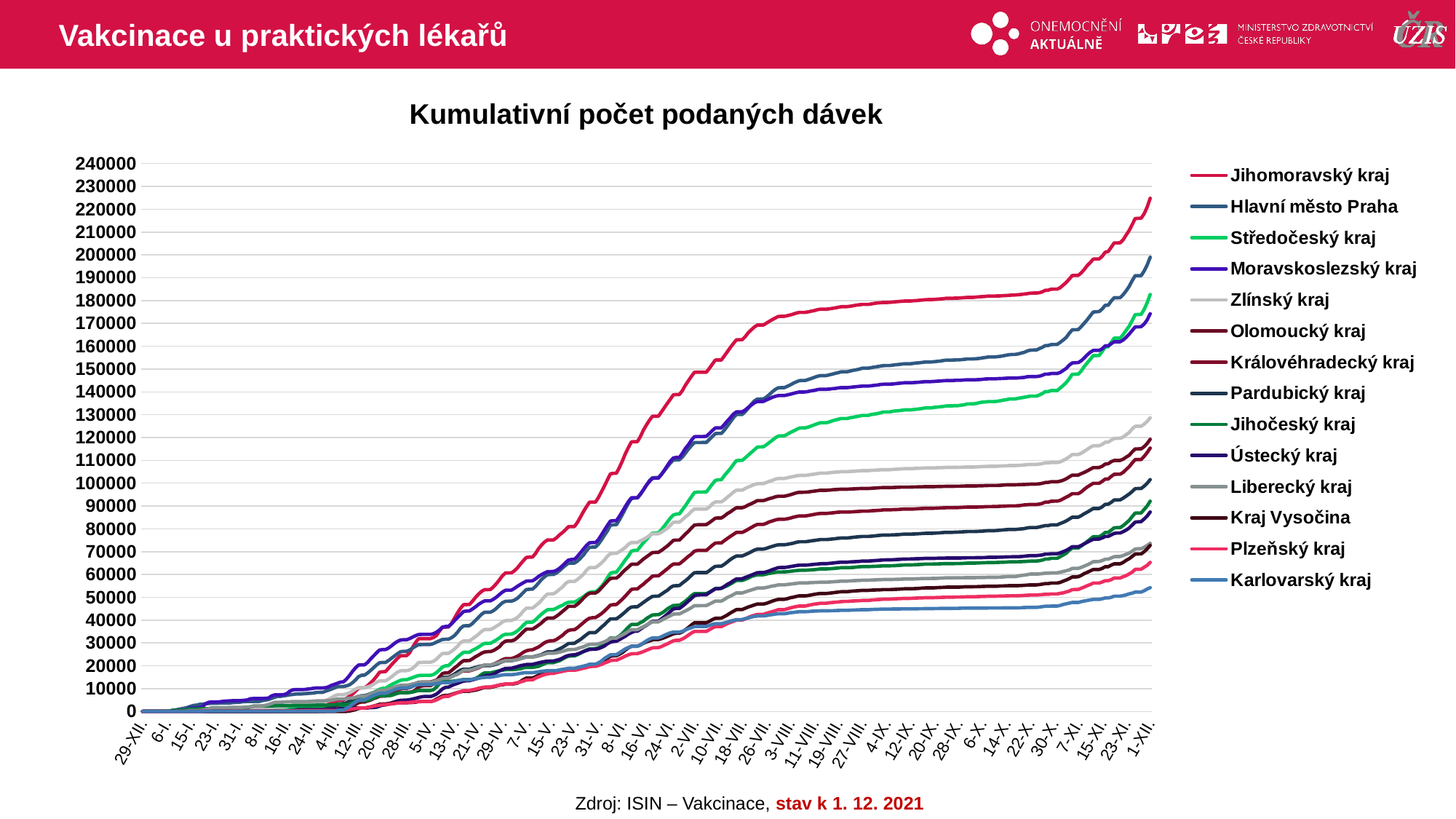

# Vakcinace u praktických lékařů

### Chart: Kumulativní počet podaných dávek

| Category | Jihomoravský kraj | Hlavní město Praha | Středočeský kraj | Moravskoslezský kraj | Zlínský kraj | Olomoucký kraj | Královéhradecký kraj | Pardubický kraj | Jihočeský kraj | Ústecký kraj | Liberecký kraj | Kraj Vysočina | Plzeňský kraj | Karlovarský kraj |
|---|---|---|---|---|---|---|---|---|---|---|---|---|---|---|
| 29-XII. | 0.0 | 1.0 | 2.0 | 0.0 | 0.0 | 1.0 | 0.0 | 0.0 | 0.0 | 1.0 | 0.0 | 0.0 | 0.0 | 0.0 |
| 30-XII. | 0.0 | 2.0 | 2.0 | 1.0 | 1.0 | 1.0 | 0.0 | 0.0 | 1.0 | 2.0 | 0.0 | 0.0 | 0.0 | 0.0 |
| 31-XII. | 1.0 | 3.0 | 2.0 | 1.0 | 1.0 | 1.0 | 0.0 | 0.0 | 1.0 | 2.0 | 0.0 | 0.0 | 0.0 | 0.0 |
| 1-I. | 1.0 | 3.0 | 2.0 | 1.0 | 1.0 | 1.0 | 1.0 | 1.0 | 1.0 | 2.0 | 0.0 | 0.0 | 1.0 | 0.0 |
| 2-I. | 1.0 | 3.0 | 2.0 | 1.0 | 1.0 | 1.0 | 1.0 | 1.0 | 2.0 | 2.0 | 0.0 | 0.0 | 1.0 | 0.0 |
| 3-I. | 1.0 | 4.0 | 2.0 | 1.0 | 1.0 | 1.0 | 1.0 | 1.0 | 3.0 | 2.0 | 0.0 | 0.0 | 1.0 | 0.0 |
| 4-I. | 3.0 | 6.0 | 2.0 | 1.0 | 2.0 | 1.0 | 1.0 | 1.0 | 3.0 | 2.0 | 1.0 | 0.0 | 1.0 | 1.0 |
| 5-I. | 3.0 | 8.0 | 2.0 | 2.0 | 2.0 | 1.0 | 1.0 | 1.0 | 3.0 | 2.0 | 1.0 | 0.0 | 1.0 | 1.0 |
| 6-I. | 3.0 | 42.0 | 2.0 | 2.0 | 2.0 | 1.0 | 1.0 | 1.0 | 3.0 | 3.0 | 1.0 | 0.0 | 1.0 | 1.0 |
| 7-I. | 3.0 | 133.0 | 3.0 | 2.0 | 2.0 | 2.0 | 2.0 | 1.0 | 166.0 | 3.0 | 1.0 | 0.0 | 1.0 | 1.0 |
| 8-I. | 4.0 | 512.0 | 140.0 | 2.0 | 2.0 | 2.0 | 2.0 | 1.0 | 506.0 | 3.0 | 1.0 | 1.0 | 1.0 | 3.0 |
| 9-I. | 6.0 | 649.0 | 176.0 | 2.0 | 2.0 | 2.0 | 4.0 | 1.0 | 506.0 | 3.0 | 1.0 | 1.0 | 1.0 | 3.0 |
| 11-I. | 34.0 | 944.0 | 176.0 | 2.0 | 45.0 | 2.0 | 4.0 | 1.0 | 506.0 | 4.0 | 1.0 | 1.0 | 1.0 | 3.0 |
| 12-I. | 145.0 | 1200.0 | 276.0 | 10.0 | 74.0 | 3.0 | 4.0 | 2.0 | 557.0 | 5.0 | 93.0 | 1.0 | 1.0 | 3.0 |
| 13-I. | 203.0 | 1447.0 | 369.0 | 286.0 | 133.0 | 3.0 | 5.0 | 2.0 | 558.0 | 6.0 | 131.0 | 2.0 | 1.0 | 3.0 |
| 14-I. | 236.0 | 1780.0 | 369.0 | 989.0 | 145.0 | 4.0 | 6.0 | 2.0 | 854.0 | 7.0 | 252.0 | 2.0 | 2.0 | 3.0 |
| 15-I. | 238.0 | 2226.0 | 369.0 | 1552.0 | 199.0 | 4.0 | 6.0 | 3.0 | 1118.0 | 8.0 | 446.0 | 2.0 | 2.0 | 3.0 |
| 16-I. | 238.0 | 2642.0 | 369.0 | 1571.0 | 199.0 | 4.0 | 6.0 | 3.0 | 1118.0 | 8.0 | 446.0 | 2.0 | 2.0 | 3.0 |
| 17-I. | 238.0 | 2757.0 | 370.0 | 1573.0 | 354.0 | 4.0 | 6.0 | 3.0 | 1118.0 | 8.0 | 446.0 | 2.0 | 2.0 | 3.0 |
| 18-I. | 277.0 | 3101.0 | 665.0 | 1734.0 | 366.0 | 4.0 | 6.0 | 3.0 | 1205.0 | 8.0 | 449.0 | 2.0 | 42.0 | 3.0 |
| 19-I. | 437.0 | 3214.0 | 666.0 | 2164.0 | 412.0 | 4.0 | 6.0 | 3.0 | 1206.0 | 14.0 | 583.0 | 2.0 | 78.0 | 4.0 |
| 20-I. | 689.0 | 3370.0 | 667.0 | 3386.0 | 434.0 | 4.0 | 6.0 | 3.0 | 1207.0 | 21.0 | 865.0 | 2.0 | 97.0 | 64.0 |
| 21-I. | 825.0 | 3472.0 | 715.0 | 4008.0 | 585.0 | 4.0 | 7.0 | 3.0 | 1207.0 | 33.0 | 1249.0 | 2.0 | 121.0 | 64.0 |
| 22-I. | 901.0 | 3560.0 | 716.0 | 4165.0 | 860.0 | 4.0 | 7.0 | 3.0 | 1238.0 | 39.0 | 1675.0 | 2.0 | 121.0 | 64.0 |
| 23-I. | 901.0 | 3603.0 | 716.0 | 4165.0 | 861.0 | 4.0 | 7.0 | 4.0 | 1238.0 | 39.0 | 1705.0 | 2.0 | 122.0 | 65.0 |
| 24-I. | 1025.0 | 3610.0 | 716.0 | 4167.0 | 861.0 | 4.0 | 7.0 | 4.0 | 1239.0 | 39.0 | 1705.0 | 2.0 | 122.0 | 65.0 |
| 25-I. | 1033.0 | 3647.0 | 716.0 | 4286.0 | 916.0 | 4.0 | 7.0 | 4.0 | 1241.0 | 39.0 | 1724.0 | 2.0 | 144.0 | 65.0 |
| 26-I. | 1035.0 | 3669.0 | 716.0 | 4451.0 | 975.0 | 4.0 | 8.0 | 4.0 | 1241.0 | 39.0 | 1725.0 | 2.0 | 175.0 | 65.0 |
| 27-I. | 1039.0 | 3681.0 | 716.0 | 4576.0 | 975.0 | 4.0 | 8.0 | 4.0 | 1300.0 | 40.0 | 1725.0 | 2.0 | 205.0 | 65.0 |
| 28-I. | 1043.0 | 3695.0 | 717.0 | 4628.0 | 975.0 | 4.0 | 8.0 | 4.0 | 1443.0 | 41.0 | 1737.0 | 2.0 | 205.0 | 65.0 |
| 29-I. | 1047.0 | 3865.0 | 866.0 | 4726.0 | 975.0 | 5.0 | 8.0 | 4.0 | 1594.0 | 41.0 | 1737.0 | 3.0 | 211.0 | 66.0 |
| 30-I. | 1049.0 | 3947.0 | 878.0 | 4726.0 | 975.0 | 5.0 | 8.0 | 4.0 | 1594.0 | 41.0 | 1737.0 | 3.0 | 211.0 | 66.0 |
| 31-I. | 1049.0 | 3949.0 | 878.0 | 4726.0 | 975.0 | 6.0 | 8.0 | 4.0 | 1594.0 | 41.0 | 1737.0 | 3.0 | 211.0 | 66.0 |
| 1-II. | 1078.0 | 4189.0 | 891.0 | 4791.0 | 1017.0 | 6.0 | 8.0 | 4.0 | 1594.0 | 41.0 | 1739.0 | 3.0 | 211.0 | 67.0 |
| 2-II. | 1187.0 | 4313.0 | 891.0 | 4903.0 | 1102.0 | 7.0 | 8.0 | 5.0 | 1594.0 | 43.0 | 1923.0 | 3.0 | 212.0 | 67.0 |
| 3-II. | 1242.0 | 4366.0 | 892.0 | 5076.0 | 1192.0 | 8.0 | 8.0 | 5.0 | 1710.0 | 45.0 | 1955.0 | 4.0 | 212.0 | 67.0 |
| 4-II. | 1276.0 | 4388.0 | 892.0 | 5611.0 | 1210.0 | 8.0 | 8.0 | 38.0 | 2058.0 | 46.0 | 2016.0 | 4.0 | 214.0 | 67.0 |
| 5-II. | 1277.0 | 4406.0 | 894.0 | 5650.0 | 1310.0 | 8.0 | 24.0 | 50.0 | 2360.0 | 50.0 | 2376.0 | 4.0 | 215.0 | 67.0 |
| 6-II. | 1278.0 | 4408.0 | 894.0 | 5650.0 | 1310.0 | 8.0 | 24.0 | 50.0 | 2361.0 | 50.0 | 2376.0 | 5.0 | 215.0 | 67.0 |
| 7-II. | 1278.0 | 4408.0 | 894.0 | 5650.0 | 1475.0 | 8.0 | 24.0 | 51.0 | 2361.0 | 50.0 | 2376.0 | 5.0 | 215.0 | 67.0 |
| 8-II. | 1319.0 | 4756.0 | 1165.0 | 5695.0 | 1493.0 | 9.0 | 47.0 | 63.0 | 2368.0 | 51.0 | 2470.0 | 5.0 | 217.0 | 67.0 |
| 9-II. | 1435.0 | 4976.0 | 1245.0 | 5759.0 | 1523.0 | 9.0 | 113.0 | 96.0 | 2368.0 | 51.0 | 2710.0 | 6.0 | 217.0 | 68.0 |
| 10-II. | 1629.0 | 5231.0 | 1248.0 | 5876.0 | 1617.0 | 9.0 | 113.0 | 108.0 | 2368.0 | 51.0 | 3038.0 | 6.0 | 217.0 | 71.0 |
| 11-II. | 1767.0 | 5714.0 | 1302.0 | 6807.0 | 1762.0 | 10.0 | 114.0 | 172.0 | 2368.0 | 51.0 | 3504.0 | 7.0 | 217.0 | 71.0 |
| 12-II. | 1863.0 | 6187.0 | 1330.0 | 7249.0 | 1898.0 | 10.0 | 114.0 | 230.0 | 2518.0 | 51.0 | 4010.0 | 7.0 | 218.0 | 73.0 |
| 13-II. | 1864.0 | 6597.0 | 1331.0 | 7249.0 | 1898.0 | 10.0 | 114.0 | 242.0 | 2518.0 | 51.0 | 4041.0 | 7.0 | 219.0 | 74.0 |
| 14-II. | 1864.0 | 6618.0 | 1331.0 | 7252.0 | 1899.0 | 11.0 | 114.0 | 242.0 | 2518.0 | 51.0 | 4041.0 | 7.0 | 219.0 | 74.0 |
| 15-II. | 1897.0 | 6848.0 | 1332.0 | 7377.0 | 1950.0 | 11.0 | 134.0 | 293.0 | 2522.0 | 82.0 | 4089.0 | 7.0 | 260.0 | 74.0 |
| 16-II. | 1972.0 | 7034.0 | 1353.0 | 7687.0 | 2145.0 | 11.0 | 134.0 | 294.0 | 2553.0 | 187.0 | 4223.0 | 7.0 | 297.0 | 74.0 |
| 17-II. | 2007.0 | 7304.0 | 1353.0 | 8789.0 | 2480.0 | 13.0 | 134.0 | 433.0 | 2554.0 | 206.0 | 4269.0 | 7.0 | 315.0 | 74.0 |
| 18-II. | 2127.0 | 7423.0 | 1385.0 | 9445.0 | 2842.0 | 13.0 | 134.0 | 513.0 | 2615.0 | 233.0 | 4305.0 | 7.0 | 335.0 | 74.0 |
| 19-II. | 2136.0 | 7626.0 | 1446.0 | 9568.0 | 3191.0 | 13.0 | 198.0 | 729.0 | 2646.0 | 241.0 | 4316.0 | 7.0 | 342.0 | 74.0 |
| 20-II. | 2136.0 | 7679.0 | 1448.0 | 9569.0 | 3214.0 | 13.0 | 198.0 | 893.0 | 2646.0 | 241.0 | 4316.0 | 7.0 | 343.0 | 74.0 |
| 21-II. | 2137.0 | 7683.0 | 1448.0 | 9569.0 | 3214.0 | 14.0 | 226.0 | 894.0 | 2646.0 | 241.0 | 4316.0 | 7.0 | 343.0 | 74.0 |
| 22-II. | 2276.0 | 7783.0 | 1456.0 | 9609.0 | 3324.0 | 14.0 | 267.0 | 961.0 | 2651.0 | 241.0 | 4324.0 | 7.0 | 368.0 | 74.0 |
| 23-II. | 2278.0 | 7893.0 | 1461.0 | 9810.0 | 3521.0 | 15.0 | 323.0 | 961.0 | 2651.0 | 434.0 | 4367.0 | 7.0 | 399.0 | 74.0 |
| 24-II. | 2279.0 | 7970.0 | 1462.0 | 9951.0 | 3618.0 | 15.0 | 402.0 | 961.0 | 2651.0 | 475.0 | 4401.0 | 7.0 | 429.0 | 74.0 |
| 25-II. | 2325.0 | 8066.0 | 1539.0 | 10153.0 | 3874.0 | 15.0 | 585.0 | 961.0 | 2762.0 | 561.0 | 4543.0 | 7.0 | 430.0 | 74.0 |
| 26-II. | 2476.0 | 8332.0 | 1543.0 | 10303.0 | 4280.0 | 16.0 | 692.0 | 962.0 | 2773.0 | 569.0 | 4617.0 | 8.0 | 436.0 | 74.0 |
| 27-II. | 2476.0 | 8349.0 | 1545.0 | 10308.0 | 4283.0 | 51.0 | 849.0 | 962.0 | 2779.0 | 599.0 | 4617.0 | 8.0 | 437.0 | 74.0 |
| 28-II. | 2488.0 | 8362.0 | 1547.0 | 10308.0 | 4306.0 | 51.0 | 851.0 | 962.0 | 2800.0 | 599.0 | 4618.0 | 9.0 | 437.0 | 75.0 |
| 1-III. | 2803.0 | 8853.0 | 1682.0 | 10411.0 | 4779.0 | 131.0 | 1105.0 | 996.0 | 2801.0 | 630.0 | 4670.0 | 9.0 | 439.0 | 77.0 |
| 2-III. | 3110.0 | 9300.0 | 1838.0 | 10789.0 | 5311.0 | 261.0 | 1450.0 | 1200.0 | 2812.0 | 664.0 | 4769.0 | 9.0 | 439.0 | 77.0 |
| 3-III. | 3654.0 | 9795.0 | 2120.0 | 11463.0 | 6044.0 | 495.0 | 1969.0 | 1809.0 | 2869.0 | 790.0 | 4884.0 | 11.0 | 439.0 | 79.0 |
| 4-III. | 4329.0 | 10353.0 | 2271.0 | 11886.0 | 6826.0 | 730.0 | 2428.0 | 2702.0 | 2977.0 | 1017.0 | 5149.0 | 12.0 | 442.0 | 130.0 |
| 5-III. | 4967.0 | 10856.0 | 2388.0 | 12358.0 | 7290.0 | 913.0 | 2806.0 | 3397.0 | 3044.0 | 1088.0 | 5466.0 | 13.0 | 453.0 | 439.0 |
| 6-III. | 4995.0 | 10923.0 | 2389.0 | 12858.0 | 7337.0 | 959.0 | 3008.0 | 3400.0 | 3045.0 | 1319.0 | 5467.0 | 13.0 | 512.0 | 555.0 |
| 7-III. | 5031.0 | 10946.0 | 2403.0 | 12979.0 | 7348.0 | 960.0 | 3042.0 | 3423.0 | 3046.0 | 1319.0 | 5467.0 | 13.0 | 559.0 | 652.0 |
| 8-III. | 5769.0 | 11215.0 | 2488.0 | 14200.0 | 7731.0 | 1158.0 | 3248.0 | 3803.0 | 3048.0 | 1331.0 | 5636.0 | 34.0 | 680.0 | 1307.0 |
| 9-III. | 6685.0 | 11676.0 | 2686.0 | 15767.0 | 8196.0 | 1491.0 | 3713.0 | 4468.0 | 3325.0 | 1474.0 | 5812.0 | 202.0 | 920.0 | 2168.0 |
| 10-III. | 7663.0 | 12610.0 | 3520.0 | 17572.0 | 8915.0 | 2237.0 | 4140.0 | 5196.0 | 3873.0 | 1476.0 | 5910.0 | 478.0 | 1074.0 | 3196.0 |
| 11-III. | 8817.0 | 13798.0 | 4695.0 | 19093.0 | 9795.0 | 3054.0 | 4549.0 | 5909.0 | 4459.0 | 1521.0 | 6197.0 | 832.0 | 1289.0 | 4069.0 |
| 12-III. | 10220.0 | 15234.0 | 6018.0 | 20334.0 | 10393.0 | 3822.0 | 4903.0 | 6623.0 | 4778.0 | 1522.0 | 6649.0 | 1298.0 | 1500.0 | 4976.0 |
| 13-III. | 10332.0 | 15841.0 | 6427.0 | 20416.0 | 10438.0 | 4132.0 | 4988.0 | 6890.0 | 4778.0 | 1523.0 | 6662.0 | 1505.0 | 1505.0 | 5016.0 |
| 14-III. | 10383.0 | 15896.0 | 6588.0 | 20421.0 | 10442.0 | 4135.0 | 5024.0 | 6897.0 | 4780.0 | 1525.0 | 6663.0 | 1506.0 | 1505.0 | 5116.0 |
| 15-III. | 11265.0 | 16828.0 | 7198.0 | 21447.0 | 10726.0 | 4576.0 | 5370.0 | 7339.0 | 4810.0 | 1528.0 | 7135.0 | 1720.0 | 1697.0 | 5741.0 |
| 16-III. | 12457.0 | 17916.0 | 7747.0 | 22927.0 | 11141.0 | 4953.0 | 5814.0 | 7763.0 | 5220.0 | 1692.0 | 7669.0 | 1944.0 | 2000.0 | 6450.0 |
| 17-III. | 13752.0 | 19115.0 | 8287.0 | 24284.0 | 11879.0 | 5601.0 | 6320.0 | 8109.0 | 5852.0 | 1716.0 | 8047.0 | 2341.0 | 2327.0 | 7041.0 |
| 18-III. | 15363.0 | 20332.0 | 8977.0 | 25668.0 | 12813.0 | 6097.0 | 6752.0 | 8652.0 | 6564.0 | 1879.0 | 8614.0 | 2717.0 | 2569.0 | 7513.0 |
| 19-III. | 17169.0 | 21341.0 | 9713.0 | 26921.0 | 13365.0 | 6637.0 | 7238.0 | 8965.0 | 6855.0 | 2300.0 | 9282.0 | 3149.0 | 2726.0 | 7911.0 |
| 20-III. | 17413.0 | 21467.0 | 10131.0 | 27096.0 | 13409.0 | 6723.0 | 7478.0 | 9061.0 | 6871.0 | 2799.0 | 9294.0 | 3244.0 | 2992.0 | 7950.0 |
| 21-III. | 17469.0 | 21478.0 | 10131.0 | 27100.0 | 13420.0 | 6747.0 | 7539.0 | 9111.0 | 6871.0 | 2869.0 | 9297.0 | 3294.0 | 2993.0 | 7965.0 |
| 22-III. | 18913.0 | 22302.0 | 10969.0 | 27758.0 | 14191.0 | 7159.0 | 7954.0 | 9419.0 | 6901.0 | 3234.0 | 9744.0 | 3495.0 | 3121.0 | 8453.0 |
| 23-III. | 20476.0 | 23327.0 | 11785.0 | 28724.0 | 15151.0 | 7499.0 | 8447.0 | 9876.0 | 7027.0 | 3810.0 | 10232.0 | 3584.0 | 3310.0 | 8924.0 |
| 24-III. | 21879.0 | 24338.0 | 12404.0 | 29811.0 | 16233.0 | 7812.0 | 8972.0 | 10405.0 | 7497.0 | 4196.0 | 10658.0 | 3701.0 | 3461.0 | 9532.0 |
| 25-III. | 23266.0 | 25288.0 | 13013.0 | 30690.0 | 17247.0 | 8008.0 | 9480.0 | 10903.0 | 7996.0 | 4608.0 | 11084.0 | 3809.0 | 3666.0 | 9925.0 |
| 26-III. | 24398.0 | 26167.0 | 13625.0 | 31279.0 | 17820.0 | 8214.0 | 9873.0 | 11195.0 | 8223.0 | 4870.0 | 11465.0 | 3822.0 | 3782.0 | 10276.0 |
| 27-III. | 24438.0 | 26313.0 | 13900.0 | 31406.0 | 17876.0 | 8292.0 | 10045.0 | 11212.0 | 8227.0 | 4926.0 | 11488.0 | 3834.0 | 3847.0 | 10289.0 |
| 28-III. | 24438.0 | 26329.0 | 13903.0 | 31406.0 | 17877.0 | 8346.0 | 10050.0 | 11213.0 | 8228.0 | 4953.0 | 11489.0 | 3834.0 | 3872.0 | 10289.0 |
| 29-III. | 25646.0 | 26856.0 | 14319.0 | 31877.0 | 18172.0 | 8400.0 | 10422.0 | 11471.0 | 8284.0 | 5150.0 | 11692.0 | 3880.0 | 3957.0 | 10549.0 |
| 30-III. | 27997.0 | 27755.0 | 14829.0 | 32541.0 | 18858.0 | 8614.0 | 11082.0 | 11960.0 | 8512.0 | 5436.0 | 11917.0 | 3939.0 | 4073.0 | 11015.0 |
| 31-III. | 30168.0 | 28541.0 | 15279.0 | 33191.0 | 20012.0 | 9351.0 | 11945.0 | 12218.0 | 8847.0 | 5752.0 | 12229.0 | 4061.0 | 4231.0 | 11417.0 |
| 1-IV. | 31811.0 | 29253.0 | 15716.0 | 33672.0 | 21422.0 | 10650.0 | 12671.0 | 12735.0 | 9193.0 | 6101.0 | 12628.0 | 4314.0 | 4341.0 | 11773.0 |
| 2-IV. | 31900.0 | 29296.0 | 15813.0 | 33755.0 | 21483.0 | 11138.0 | 12833.0 | 12738.0 | 9195.0 | 6403.0 | 12717.0 | 4334.0 | 4394.0 | 11773.0 |
| 3-IV. | 31904.0 | 29310.0 | 15819.0 | 33758.0 | 21546.0 | 11294.0 | 12834.0 | 12753.0 | 9195.0 | 6544.0 | 12742.0 | 4338.0 | 4394.0 | 11777.0 |
| 4-IV. | 31907.0 | 29324.0 | 15820.0 | 33761.0 | 21547.0 | 11296.0 | 12835.0 | 12753.0 | 9196.0 | 6544.0 | 12742.0 | 4339.0 | 4396.0 | 11777.0 |
| 5-IV. | 31909.0 | 29344.0 | 15827.0 | 33762.0 | 21550.0 | 11298.0 | 12894.0 | 12753.0 | 9196.0 | 6544.0 | 12742.0 | 4348.0 | 4398.0 | 11778.0 |
| 6-IV. | 32405.0 | 29748.0 | 16160.0 | 34053.0 | 21994.0 | 12081.0 | 13293.0 | 13087.0 | 9537.0 | 6968.0 | 13067.0 | 4648.0 | 4619.0 | 11919.0 |
| 7-IV. | 33263.0 | 30376.0 | 17048.0 | 34708.0 | 22910.0 | 13556.0 | 13736.0 | 13299.0 | 10696.0 | 7601.0 | 13442.0 | 5427.0 | 5049.0 | 12179.0 |
| 8-IV. | 35249.0 | 30981.0 | 18172.0 | 35702.0 | 24237.0 | 15158.0 | 14217.0 | 13989.0 | 12175.0 | 8672.0 | 13866.0 | 6087.0 | 5720.0 | 12371.0 |
| 9-IV. | 36866.0 | 31541.0 | 19484.0 | 36958.0 | 25377.0 | 16620.0 | 14762.0 | 14854.0 | 13103.0 | 9866.0 | 14387.0 | 6821.0 | 6353.0 | 12606.0 |
| 10-IV. | 36923.0 | 31621.0 | 19996.0 | 37212.0 | 25442.0 | 16912.0 | 14989.0 | 14930.0 | 13116.0 | 10566.0 | 14510.0 | 7022.0 | 6600.0 | 12606.0 |
| 11-IV. | 37020.0 | 31638.0 | 20092.0 | 37252.0 | 25454.0 | 16932.0 | 14989.0 | 14932.0 | 13119.0 | 10677.0 | 14510.0 | 7062.0 | 6647.0 | 12608.0 |
| 12-IV. | 38583.0 | 32277.0 | 21333.0 | 38329.0 | 26301.0 | 17903.0 | 15478.0 | 15639.0 | 13215.0 | 11317.0 | 15141.0 | 7485.0 | 7257.0 | 12860.0 |
| 13-IV. | 40819.0 | 33224.0 | 22483.0 | 39755.0 | 27342.0 | 19043.0 | 16099.0 | 16341.0 | 13315.0 | 11868.0 | 15775.0 | 7888.0 | 7707.0 | 13136.0 |
| 14-IV. | 43128.0 | 34650.0 | 23774.0 | 41108.0 | 28514.0 | 20072.0 | 16624.0 | 17273.0 | 13534.0 | 12309.0 | 16245.0 | 8301.0 | 8238.0 | 13442.0 |
| 15-IV. | 45157.0 | 36418.0 | 24880.0 | 42375.0 | 30089.0 | 21266.0 | 17256.0 | 18066.0 | 13757.0 | 12834.0 | 17080.0 | 8599.0 | 8684.0 | 13722.0 |
| 16-IV. | 46773.0 | 37481.0 | 25882.0 | 43768.0 | 30886.0 | 22238.0 | 17767.0 | 18518.0 | 13976.0 | 13309.0 | 17974.0 | 8857.0 | 9087.0 | 13865.0 |
| 17-IV. | 46826.0 | 37556.0 | 25915.0 | 43970.0 | 30898.0 | 22265.0 | 17796.0 | 18541.0 | 13990.0 | 13441.0 | 18047.0 | 8858.0 | 9110.0 | 13875.0 |
| 18-IV. | 46842.0 | 37583.0 | 25916.0 | 44018.0 | 30913.0 | 22295.0 | 17797.0 | 18541.0 | 13994.0 | 13474.0 | 18049.0 | 8859.0 | 9129.0 | 13875.0 |
| 19-IV. | 48293.0 | 38519.0 | 26763.0 | 44891.0 | 31815.0 | 23035.0 | 18169.0 | 18865.0 | 14067.0 | 13844.0 | 18316.0 | 9145.0 | 9488.0 | 14081.0 |
| 20-IV. | 49930.0 | 39911.0 | 27429.0 | 45801.0 | 32776.0 | 23954.0 | 18641.0 | 19292.0 | 14438.0 | 14176.0 | 18840.0 | 9357.0 | 9758.0 | 14320.0 |
| 21-IV. | 51379.0 | 41175.0 | 28180.0 | 46874.0 | 33813.0 | 24661.0 | 19101.0 | 19666.0 | 15099.0 | 14584.0 | 19323.0 | 9686.0 | 10138.0 | 14539.0 |
| 22-IV. | 52559.0 | 42546.0 | 29076.0 | 47733.0 | 35031.0 | 25491.0 | 19720.0 | 19971.0 | 16192.0 | 15093.0 | 19843.0 | 10101.0 | 10429.0 | 14748.0 |
| 23-IV. | 53333.0 | 43438.0 | 29795.0 | 48413.0 | 35867.0 | 26035.0 | 20232.0 | 20102.0 | 16876.0 | 15532.0 | 20361.0 | 10518.0 | 10647.0 | 14930.0 |
| 24-IV. | 53365.0 | 43459.0 | 29842.0 | 48455.0 | 35867.0 | 26196.0 | 20255.0 | 20106.0 | 16881.0 | 15793.0 | 20361.0 | 10557.0 | 10718.0 | 14977.0 |
| 25-IV. | 53423.0 | 43473.0 | 29858.0 | 48467.0 | 35868.0 | 26214.0 | 20257.0 | 20109.0 | 16883.0 | 15845.0 | 20361.0 | 10557.0 | 10740.0 | 14991.0 |
| 26-IV. | 54595.0 | 44161.0 | 30576.0 | 49162.0 | 36549.0 | 26679.0 | 20714.0 | 20357.0 | 17218.0 | 16316.0 | 20695.0 | 10813.0 | 11014.0 | 15200.0 |
| 27-IV. | 56038.0 | 45180.0 | 31339.0 | 50101.0 | 37379.0 | 27461.0 | 21314.0 | 20748.0 | 17529.0 | 17056.0 | 21083.0 | 11151.0 | 11269.0 | 15459.0 |
| 28-IV. | 57670.0 | 46446.0 | 32221.0 | 51203.0 | 38158.0 | 28338.0 | 21904.0 | 21269.0 | 17825.0 | 17743.0 | 21534.0 | 11506.0 | 11603.0 | 15721.0 |
| 29-IV. | 59434.0 | 47613.0 | 33293.0 | 52311.0 | 39210.0 | 29874.0 | 22673.0 | 21834.0 | 18094.0 | 18368.0 | 21946.0 | 11712.0 | 11857.0 | 15994.0 |
| 30-IV. | 60660.0 | 48263.0 | 33788.0 | 53083.0 | 39781.0 | 30800.0 | 23136.0 | 22220.0 | 18276.0 | 18836.0 | 22285.0 | 11954.0 | 12013.0 | 16110.0 |
| 1-V. | 60695.0 | 48292.0 | 33856.0 | 53128.0 | 39870.0 | 30935.0 | 23142.0 | 22226.0 | 18307.0 | 18877.0 | 22288.0 | 11956.0 | 12037.0 | 16110.0 |
| 2-V. | 60698.0 | 48306.0 | 33888.0 | 53139.0 | 39872.0 | 30938.0 | 23145.0 | 22227.0 | 18308.0 | 18917.0 | 22300.0 | 11972.0 | 12056.0 | 16111.0 |
| 3-V. | 61626.0 | 48781.0 | 34428.0 | 53915.0 | 40365.0 | 31347.0 | 23598.0 | 22500.0 | 18392.0 | 19261.0 | 22490.0 | 12141.0 | 12295.0 | 16241.0 |
| 4-V. | 62915.0 | 49598.0 | 35290.0 | 54828.0 | 41200.0 | 32355.0 | 24228.0 | 22791.0 | 18515.0 | 19641.0 | 22726.0 | 12429.0 | 12601.0 | 16447.0 |
| 5-V. | 64551.0 | 50803.0 | 36428.0 | 55651.0 | 42394.0 | 33649.0 | 25024.0 | 23149.0 | 18695.0 | 20077.0 | 23032.0 | 13102.0 | 12912.0 | 16701.0 |
| 6-V. | 66099.0 | 52171.0 | 37867.0 | 56401.0 | 44081.0 | 34971.0 | 25966.0 | 23669.0 | 19127.0 | 20316.0 | 23456.0 | 13987.0 | 13321.0 | 16919.0 |
| 7-V. | 67489.0 | 53414.0 | 38997.0 | 57112.0 | 45242.0 | 36065.0 | 26588.0 | 23883.0 | 19298.0 | 20563.0 | 23809.0 | 14629.0 | 13797.0 | 16990.0 |
| 8-V. | 67588.0 | 53526.0 | 39077.0 | 57185.0 | 45245.0 | 36066.0 | 26897.0 | 23922.0 | 19304.0 | 20575.0 | 23834.0 | 14637.0 | 13848.0 | 16991.0 |
| 9-V. | 67617.0 | 53560.0 | 39093.0 | 57200.0 | 45246.0 | 36066.0 | 27016.0 | 23931.0 | 19307.0 | 20613.0 | 23835.0 | 14684.0 | 13849.0 | 16991.0 |
| 10-V. | 69126.0 | 54714.0 | 40103.0 | 58041.0 | 46252.0 | 36838.0 | 27610.0 | 24152.0 | 19519.0 | 20946.0 | 24045.0 | 15191.0 | 14540.0 | 17128.0 |
| 11-V. | 71250.0 | 56202.0 | 41416.0 | 59100.0 | 47323.0 | 37784.0 | 28209.0 | 24506.0 | 19748.0 | 21282.0 | 24324.0 | 15901.0 | 15136.0 | 17377.0 |
| 12-V. | 72820.0 | 57767.0 | 42580.0 | 59937.0 | 48670.0 | 38736.0 | 29103.0 | 24874.0 | 20321.0 | 21599.0 | 24683.0 | 16334.0 | 15676.0 | 17557.0 |
| 13-V. | 74159.0 | 58951.0 | 43632.0 | 60614.0 | 50235.0 | 40015.0 | 30110.0 | 25547.0 | 20915.0 | 21860.0 | 25079.0 | 16678.0 | 16132.0 | 17738.0 |
| 14-V. | 75122.0 | 59890.0 | 44559.0 | 61227.0 | 51432.0 | 40889.0 | 30694.0 | 26067.0 | 21352.0 | 22031.0 | 25498.0 | 16937.0 | 16465.0 | 17836.0 |
| 15-V. | 75124.0 | 59978.0 | 44643.0 | 61266.0 | 51484.0 | 40911.0 | 30937.0 | 26120.0 | 21354.0 | 22087.0 | 25499.0 | 16940.0 | 16661.0 | 17837.0 |
| 16-V. | 75125.0 | 59994.0 | 44656.0 | 61309.0 | 51508.0 | 40923.0 | 30993.0 | 26123.0 | 21355.0 | 22088.0 | 25499.0 | 16940.0 | 16690.0 | 17837.0 |
| 17-V. | 76035.0 | 60624.0 | 45239.0 | 61818.0 | 52347.0 | 41683.0 | 31506.0 | 26708.0 | 21826.0 | 22427.0 | 25679.0 | 17165.0 | 17016.0 | 17913.0 |
| 18-V. | 77315.0 | 61662.0 | 45957.0 | 62677.0 | 53481.0 | 42684.0 | 32422.0 | 27371.0 | 22200.0 | 22780.0 | 25994.0 | 17475.0 | 17290.0 | 18191.0 |
| 19-V. | 78341.0 | 62857.0 | 46507.0 | 63820.0 | 54464.0 | 43784.0 | 33327.0 | 28072.0 | 22941.0 | 23370.0 | 26311.0 | 17698.0 | 17589.0 | 18440.0 |
| 20-V. | 79576.0 | 64000.0 | 47302.0 | 65131.0 | 56036.0 | 44887.0 | 34566.0 | 28897.0 | 23652.0 | 24099.0 | 26713.0 | 17957.0 | 17860.0 | 18651.0 |
| 21-V. | 80935.0 | 64943.0 | 47818.0 | 66303.0 | 56893.0 | 46042.0 | 35466.0 | 29759.0 | 24220.0 | 24525.0 | 27107.0 | 18143.0 | 18065.0 | 18876.0 |
| 22-V. | 80981.0 | 64966.0 | 47903.0 | 66583.0 | 56957.0 | 46054.0 | 35762.0 | 29797.0 | 24289.0 | 24754.0 | 27144.0 | 18157.0 | 18069.0 | 18876.0 |
| 23-V. | 80983.0 | 64995.0 | 47910.0 | 66629.0 | 56957.0 | 46057.0 | 35801.0 | 29854.0 | 24295.0 | 24815.0 | 27144.0 | 18157.0 | 18085.0 | 18876.0 |
| 24-V. | 82821.0 | 65827.0 | 48549.0 | 67906.0 | 57775.0 | 46943.0 | 36667.0 | 30717.0 | 24872.0 | 25175.0 | 27506.0 | 18344.0 | 18316.0 | 19225.0 |
| 25-V. | 85136.0 | 67119.0 | 49440.0 | 69499.0 | 58891.0 | 48175.0 | 37801.0 | 31535.0 | 25508.0 | 25701.0 | 27946.0 | 18799.0 | 18600.0 | 19549.0 |
| 26-V. | 87513.0 | 68486.0 | 50223.0 | 71101.0 | 60076.0 | 49568.0 | 38902.0 | 32548.0 | 26275.0 | 26224.0 | 28328.0 | 19306.0 | 18948.0 | 19852.0 |
| 27-V. | 89645.0 | 70314.0 | 51330.0 | 72696.0 | 61825.0 | 50891.0 | 40025.0 | 33595.0 | 26906.0 | 26675.0 | 28916.0 | 19911.0 | 19207.0 | 20175.0 |
| 28-V. | 91653.0 | 71887.0 | 52120.0 | 73888.0 | 63013.0 | 51741.0 | 40825.0 | 34540.0 | 27414.0 | 27148.0 | 29374.0 | 20526.0 | 19591.0 | 20665.0 |
| 29-V. | 91667.0 | 71979.0 | 52373.0 | 73976.0 | 63016.0 | 51843.0 | 41075.0 | 34552.0 | 27467.0 | 27238.0 | 29409.0 | 20623.0 | 19737.0 | 20695.0 |
| 30-V. | 91674.0 | 71992.0 | 52374.0 | 73988.0 | 63040.0 | 51847.0 | 41137.0 | 34554.0 | 27504.0 | 27249.0 | 29410.0 | 20649.0 | 19786.0 | 20695.0 |
| 31-V. | 93686.0 | 73284.0 | 53361.0 | 75258.0 | 63881.0 | 52675.0 | 41920.0 | 35666.0 | 27905.0 | 27515.0 | 29649.0 | 20957.0 | 20144.0 | 21289.0 |
| 1-VI. | 96193.0 | 75099.0 | 54690.0 | 77309.0 | 65052.0 | 54108.0 | 42832.0 | 36895.0 | 28682.0 | 28032.0 | 30054.0 | 21725.0 | 20614.0 | 22082.0 |
| 2-VI. | 98736.0 | 77171.0 | 56422.0 | 79449.0 | 66326.0 | 55564.0 | 43971.0 | 38014.0 | 29896.0 | 28656.0 | 30509.0 | 22626.0 | 21175.0 | 23189.0 |
| 3-VI. | 101472.0 | 79096.0 | 58596.0 | 81519.0 | 68003.0 | 56989.0 | 45283.0 | 39364.0 | 31080.0 | 29681.0 | 31094.0 | 23328.0 | 21663.0 | 24033.0 |
| 4-VI. | 104094.0 | 81619.0 | 60535.0 | 83407.0 | 69153.0 | 58257.0 | 46561.0 | 40552.0 | 32216.0 | 30362.0 | 32070.0 | 24185.0 | 22272.0 | 24830.0 |
| 5-VI. | 104316.0 | 81763.0 | 60949.0 | 83549.0 | 69237.0 | 58408.0 | 46788.0 | 40559.0 | 32224.0 | 30643.0 | 32117.0 | 24350.0 | 22428.0 | 24871.0 |
| 6-VI. | 104345.0 | 81787.0 | 61026.0 | 83550.0 | 69243.0 | 58409.0 | 46846.0 | 40595.0 | 32236.0 | 30779.0 | 32122.0 | 24436.0 | 22438.0 | 24879.0 |
| 7-VI. | 106868.0 | 83910.0 | 62708.0 | 85478.0 | 69994.0 | 59414.0 | 47997.0 | 41483.0 | 33085.0 | 31466.0 | 32847.0 | 25043.0 | 22977.0 | 25706.0 |
| 8-VI. | 109782.0 | 86289.0 | 64569.0 | 87610.0 | 70927.0 | 60900.0 | 49186.0 | 42539.0 | 34143.0 | 32254.0 | 33505.0 | 25826.0 | 23594.0 | 26593.0 |
| 9-VI. | 112932.0 | 88822.0 | 66421.0 | 89794.0 | 71829.0 | 62116.0 | 50562.0 | 43685.0 | 35517.0 | 32938.0 | 34253.0 | 26916.0 | 24264.0 | 27404.0 |
| 10-VI. | 115592.0 | 91200.0 | 68086.0 | 91900.0 | 73237.0 | 63250.0 | 52034.0 | 44895.0 | 36934.0 | 33879.0 | 35106.0 | 27835.0 | 24786.0 | 28011.0 |
| 11-VI. | 118065.0 | 93285.0 | 70208.0 | 93577.0 | 73999.0 | 64464.0 | 53446.0 | 45734.0 | 38097.0 | 34556.0 | 35823.0 | 28563.0 | 25271.0 | 28543.0 |
| 12-VI. | 118175.0 | 93471.0 | 70558.0 | 93634.0 | 74001.0 | 64528.0 | 53668.0 | 45852.0 | 38114.0 | 35103.0 | 35823.0 | 28565.0 | 25327.0 | 28572.0 |
| 13-VI. | 118178.0 | 93490.0 | 70616.0 | 93636.0 | 74002.0 | 64531.0 | 53681.0 | 45866.0 | 38126.0 | 35149.0 | 35823.0 | 28578.0 | 25332.0 | 28573.0 |
| 14-VI. | 120400.0 | 95006.0 | 72261.0 | 95270.0 | 74753.0 | 65601.0 | 54771.0 | 46781.0 | 38921.0 | 36037.0 | 36519.0 | 29102.0 | 25777.0 | 29162.0 |
| 15-VI. | 123197.0 | 97033.0 | 73905.0 | 97073.0 | 75385.0 | 66739.0 | 55733.0 | 47744.0 | 39582.0 | 36938.0 | 37098.0 | 29868.0 | 26218.0 | 30067.0 |
| 16-VI. | 125501.0 | 99016.0 | 75285.0 | 99167.0 | 76121.0 | 67686.0 | 56952.0 | 48696.0 | 40659.0 | 37685.0 | 37854.0 | 30454.0 | 26812.0 | 30918.0 |
| 17-VI. | 127550.0 | 101097.0 | 76869.0 | 100688.0 | 77036.0 | 68658.0 | 58003.0 | 49586.0 | 41521.0 | 38636.0 | 38513.0 | 30920.0 | 27326.0 | 31669.0 |
| 18-VI. | 129295.0 | 102356.0 | 78048.0 | 102135.0 | 77766.0 | 69563.0 | 59276.0 | 50386.0 | 42242.0 | 39439.0 | 39256.0 | 31367.0 | 27852.0 | 32215.0 |
| 19-VI. | 129341.0 | 102430.0 | 78172.0 | 102160.0 | 77832.0 | 69663.0 | 59386.0 | 50480.0 | 42356.0 | 39526.0 | 39256.0 | 31489.0 | 27945.0 | 32227.0 |
| 20-VI. | 129345.0 | 102478.0 | 78241.0 | 102161.0 | 77840.0 | 69712.0 | 59388.0 | 50505.0 | 42378.0 | 39584.0 | 39261.0 | 31489.0 | 27968.0 | 32227.0 |
| 21-VI. | 131187.0 | 103818.0 | 79618.0 | 103810.0 | 78463.0 | 70511.0 | 60395.0 | 51348.0 | 43045.0 | 40521.0 | 39937.0 | 31868.0 | 28424.0 | 32696.0 |
| 22-VI. | 133130.0 | 105487.0 | 81254.0 | 105716.0 | 79398.0 | 71511.0 | 61452.0 | 52261.0 | 43830.0 | 41543.0 | 40662.0 | 32339.0 | 29063.0 | 33350.0 |
| 23-VI. | 135028.0 | 107201.0 | 82981.0 | 107744.0 | 80262.0 | 72503.0 | 62506.0 | 53092.0 | 44941.0 | 42603.0 | 41309.0 | 32910.0 | 29634.0 | 33943.0 |
| 24-VI. | 136809.0 | 108824.0 | 84708.0 | 109671.0 | 81579.0 | 73698.0 | 63661.0 | 54257.0 | 45707.0 | 43786.0 | 41967.0 | 33456.0 | 30285.0 | 34471.0 |
| 25-VI. | 138736.0 | 110144.0 | 86061.0 | 111035.0 | 82859.0 | 74942.0 | 64580.0 | 55021.0 | 46422.0 | 44918.0 | 42622.0 | 34036.0 | 30975.0 | 34756.0 |
| 26-VI. | 138817.0 | 110224.0 | 86469.0 | 111285.0 | 82905.0 | 75064.0 | 64586.0 | 55092.0 | 46469.0 | 45093.0 | 42709.0 | 34253.0 | 31169.0 | 34766.0 |
| 27-VI. | 138824.0 | 110240.0 | 86531.0 | 111288.0 | 82909.0 | 75064.0 | 64644.0 | 55147.0 | 46480.0 | 45132.0 | 42709.0 | 34302.0 | 31169.0 | 34767.0 |
| 28-VI. | 140555.0 | 111416.0 | 88331.0 | 113050.0 | 83988.0 | 76358.0 | 65677.0 | 56235.0 | 47373.0 | 46067.0 | 43371.0 | 34851.0 | 31763.0 | 35087.0 |
| 29-VI. | 142889.0 | 113160.0 | 90079.0 | 115193.0 | 85203.0 | 77702.0 | 66800.0 | 57232.0 | 48314.0 | 47141.0 | 44033.0 | 35746.0 | 32486.0 | 35697.0 |
| 30-VI. | 144871.0 | 114853.0 | 92075.0 | 116831.0 | 86194.0 | 78893.0 | 67960.0 | 58333.0 | 49413.0 | 48372.0 | 44715.0 | 36742.0 | 33428.0 | 36253.0 |
| 1-VII. | 146774.0 | 116436.0 | 94001.0 | 118811.0 | 87627.0 | 80334.0 | 68886.0 | 59633.0 | 50695.0 | 49436.0 | 45468.0 | 37860.0 | 34330.0 | 36675.0 |
| 2-VII. | 148565.0 | 117770.0 | 95881.0 | 120345.0 | 88648.0 | 81620.0 | 70194.0 | 60804.0 | 51603.0 | 50732.0 | 46340.0 | 38830.0 | 35061.0 | 37191.0 |
| 3-VII. | 148619.0 | 117779.0 | 96091.0 | 120412.0 | 88649.0 | 81776.0 | 70540.0 | 60807.0 | 51603.0 | 51021.0 | 46341.0 | 38830.0 | 35062.0 | 37212.0 |
| 4-VII. | 148621.0 | 117788.0 | 96098.0 | 120414.0 | 88650.0 | 81777.0 | 70542.0 | 60808.0 | 51603.0 | 51069.0 | 46343.0 | 38830.0 | 35063.0 | 37214.0 |
| 5-VII. | 148629.0 | 117810.0 | 96125.0 | 120442.0 | 88653.0 | 81809.0 | 70546.0 | 60810.0 | 51609.0 | 51074.0 | 46350.0 | 38839.0 | 35067.0 | 37214.0 |
| 6-VII. | 148633.0 | 117836.0 | 96144.0 | 120528.0 | 88674.0 | 81872.0 | 70552.0 | 60814.0 | 51611.0 | 51122.0 | 46397.0 | 38843.0 | 35068.0 | 37214.0 |
| 7-VII. | 150317.0 | 119144.0 | 97908.0 | 121747.0 | 89566.0 | 82687.0 | 71673.0 | 61662.0 | 52274.0 | 52067.0 | 47027.0 | 39499.0 | 35808.0 | 37699.0 |
| 8-VII. | 152157.0 | 120461.0 | 99583.0 | 123056.0 | 90911.0 | 83680.0 | 72819.0 | 62743.0 | 53035.0 | 52880.0 | 47687.0 | 40218.0 | 36597.0 | 38158.0 |
| 9-VII. | 153945.0 | 121720.0 | 101201.0 | 124219.0 | 91784.0 | 84666.0 | 73777.0 | 63580.0 | 53907.0 | 53700.0 | 48359.0 | 40816.0 | 37163.0 | 38421.0 |
| 10-VII. | 153951.0 | 121788.0 | 101460.0 | 124222.0 | 91790.0 | 84741.0 | 73803.0 | 63602.0 | 53914.0 | 53725.0 | 48359.0 | 40819.0 | 37165.0 | 38451.0 |
| 11-VII. | 153962.0 | 121796.0 | 101490.0 | 124259.0 | 91790.0 | 84749.0 | 73809.0 | 63646.0 | 53923.0 | 54013.0 | 48371.0 | 40890.0 | 37166.0 | 38451.0 |
| 12-VII. | 155774.0 | 123236.0 | 103320.0 | 125716.0 | 92715.0 | 85615.0 | 74851.0 | 64469.0 | 54552.0 | 54779.0 | 49055.0 | 41550.0 | 37822.0 | 38771.0 |
| 13-VII. | 157589.0 | 125002.0 | 104839.0 | 127271.0 | 93837.0 | 86660.0 | 75769.0 | 65482.0 | 55086.0 | 55688.0 | 49927.0 | 42245.0 | 38490.0 | 39134.0 |
| 14-VII. | 159442.0 | 126825.0 | 106392.0 | 128706.0 | 94907.0 | 87426.0 | 76695.0 | 66531.0 | 55794.0 | 56371.0 | 50497.0 | 43130.0 | 38987.0 | 39594.0 |
| 15-VII. | 161163.0 | 128671.0 | 108200.0 | 130246.0 | 96032.0 | 88374.0 | 77545.0 | 67406.0 | 56574.0 | 57267.0 | 51214.0 | 43859.0 | 39475.0 | 39904.0 |
| 16-VII. | 162791.0 | 130092.0 | 109891.0 | 131216.0 | 96920.0 | 89219.0 | 78442.0 | 68090.0 | 57386.0 | 58024.0 | 51920.0 | 44614.0 | 40015.0 | 40200.0 |
| 17-VII. | 162826.0 | 130102.0 | 109956.0 | 131287.0 | 96928.0 | 89225.0 | 78447.0 | 68109.0 | 57396.0 | 58034.0 | 51920.0 | 44659.0 | 40027.0 | 40200.0 |
| 18-VII. | 162874.0 | 130128.0 | 109983.0 | 131299.0 | 96930.0 | 89227.0 | 78448.0 | 68148.0 | 57414.0 | 58154.0 | 51922.0 | 44659.0 | 40027.0 | 40278.0 |
| 19-VII. | 164229.0 | 131401.0 | 111113.0 | 132112.0 | 97680.0 | 89725.0 | 79083.0 | 68685.0 | 57872.0 | 58698.0 | 52363.0 | 45221.0 | 40527.0 | 40659.0 |
| 20-VII. | 165926.0 | 132890.0 | 112275.0 | 133206.0 | 98330.0 | 90461.0 | 79856.0 | 69289.0 | 58407.0 | 59178.0 | 52797.0 | 45765.0 | 41181.0 | 40958.0 |
| 21-VII. | 167205.0 | 134571.0 | 113464.0 | 134218.0 | 98846.0 | 90998.0 | 80595.0 | 69941.0 | 59153.0 | 59736.0 | 53230.0 | 46191.0 | 41728.0 | 41335.0 |
| 22-VII. | 168371.0 | 135999.0 | 114596.0 | 135185.0 | 99403.0 | 91642.0 | 81337.0 | 70654.0 | 59500.0 | 60237.0 | 53612.0 | 46651.0 | 42150.0 | 41624.0 |
| 23-VII. | 169236.0 | 136855.0 | 115776.0 | 135793.0 | 99746.0 | 92362.0 | 81924.0 | 71098.0 | 59871.0 | 60788.0 | 54064.0 | 47042.0 | 42491.0 | 41822.0 |
| 24-VII. | 169261.0 | 136869.0 | 115884.0 | 135796.0 | 99790.0 | 92363.0 | 81924.0 | 71106.0 | 59872.0 | 60821.0 | 54064.0 | 47042.0 | 42525.0 | 41822.0 |
| 25-VII. | 169264.0 | 136885.0 | 115906.0 | 135800.0 | 99792.0 | 92363.0 | 81924.0 | 71107.0 | 59894.0 | 60832.0 | 54064.0 | 47042.0 | 42525.0 | 41822.0 |
| 26-VII. | 170073.0 | 137709.0 | 116786.0 | 136437.0 | 100269.0 | 92762.0 | 82411.0 | 71444.0 | 60166.0 | 61131.0 | 54291.0 | 47328.0 | 42956.0 | 42028.0 |
| 27-VII. | 170902.0 | 138793.0 | 117791.0 | 136991.0 | 100809.0 | 93226.0 | 83028.0 | 71897.0 | 60474.0 | 61580.0 | 54622.0 | 47824.0 | 43345.0 | 42237.0 |
| 28-VII. | 171647.0 | 140036.0 | 118804.0 | 137624.0 | 101168.0 | 93553.0 | 83423.0 | 72293.0 | 60711.0 | 62112.0 | 54932.0 | 48332.0 | 43728.0 | 42431.0 |
| 29-VII. | 172362.0 | 141075.0 | 119841.0 | 138065.0 | 101757.0 | 93990.0 | 83858.0 | 72716.0 | 60947.0 | 62556.0 | 55135.0 | 48759.0 | 44138.0 | 42661.0 |
| 30-VII. | 173042.0 | 141813.0 | 120625.0 | 138398.0 | 102052.0 | 94268.0 | 84159.0 | 72997.0 | 61124.0 | 63001.0 | 55444.0 | 49089.0 | 44584.0 | 42801.0 |
| 31-VII. | 173080.0 | 141826.0 | 120693.0 | 138400.0 | 102054.0 | 94269.0 | 84160.0 | 73013.0 | 61125.0 | 63053.0 | 55448.0 | 49115.0 | 44584.0 | 42801.0 |
| 1-VIII. | 173104.0 | 141837.0 | 120705.0 | 138402.0 | 102055.0 | 94280.0 | 84176.0 | 73015.0 | 61130.0 | 63054.0 | 55450.0 | 49116.0 | 44585.0 | 42802.0 |
| 2-VIII. | 173360.0 | 142420.0 | 121406.0 | 138689.0 | 102341.0 | 94556.0 | 84399.0 | 73194.0 | 61234.0 | 63223.0 | 55626.0 | 49384.0 | 44967.0 | 43007.0 |
| 3-VIII. | 173709.0 | 143056.0 | 122203.0 | 138972.0 | 102668.0 | 94919.0 | 84683.0 | 73445.0 | 61385.0 | 63448.0 | 55783.0 | 49808.0 | 45342.0 | 43266.0 |
| 4-VIII. | 174057.0 | 143782.0 | 122787.0 | 139312.0 | 102886.0 | 95334.0 | 85080.0 | 73690.0 | 61543.0 | 63671.0 | 55934.0 | 50042.0 | 45695.0 | 43365.0 |
| 5-VIII. | 174515.0 | 144384.0 | 123472.0 | 139657.0 | 103197.0 | 95745.0 | 85382.0 | 74086.0 | 61706.0 | 63899.0 | 56079.0 | 50380.0 | 45943.0 | 43539.0 |
| 6-VIII. | 174805.0 | 144909.0 | 124146.0 | 139950.0 | 103380.0 | 96018.0 | 85634.0 | 74341.0 | 61836.0 | 64079.0 | 56282.0 | 50619.0 | 46179.0 | 43688.0 |
| 7-VIII. | 174808.0 | 144997.0 | 124215.0 | 139951.0 | 103382.0 | 96018.0 | 85634.0 | 74341.0 | 61845.0 | 64079.0 | 56282.0 | 50619.0 | 46180.0 | 43688.0 |
| 8-VIII. | 174811.0 | 145004.0 | 124217.0 | 139953.0 | 103389.0 | 96035.0 | 85634.0 | 74343.0 | 61846.0 | 64082.0 | 56282.0 | 50622.0 | 46181.0 | 43688.0 |
| 9-VIII. | 175066.0 | 145417.0 | 124573.0 | 140178.0 | 103562.0 | 96148.0 | 85844.0 | 74500.0 | 61942.0 | 64167.0 | 56360.0 | 50799.0 | 46492.0 | 43758.0 |
| 10-VIII. | 175351.0 | 145848.0 | 125048.0 | 140459.0 | 103778.0 | 96340.0 | 86080.0 | 74722.0 | 62025.0 | 64290.0 | 56448.0 | 51047.0 | 46756.0 | 43882.0 |
| 11-VIII. | 175601.0 | 146352.0 | 125560.0 | 140647.0 | 103936.0 | 96496.0 | 86334.0 | 74893.0 | 62119.0 | 64442.0 | 56489.0 | 51301.0 | 47002.0 | 43967.0 |
| 12-VIII. | 175979.0 | 146817.0 | 126020.0 | 141002.0 | 104176.0 | 96687.0 | 86576.0 | 75086.0 | 62242.0 | 64568.0 | 56556.0 | 51503.0 | 47155.0 | 44021.0 |
| 13-VIII. | 176201.0 | 147116.0 | 126462.0 | 141145.0 | 104397.0 | 96871.0 | 86722.0 | 75303.0 | 62419.0 | 64687.0 | 56605.0 | 51689.0 | 47409.0 | 44083.0 |
| 14-VIII. | 176201.0 | 147125.0 | 126489.0 | 141147.0 | 104397.0 | 96871.0 | 86723.0 | 75303.0 | 62419.0 | 64722.0 | 56619.0 | 51689.0 | 47411.0 | 44083.0 |
| 15-VIII. | 176203.0 | 147128.0 | 126498.0 | 141147.0 | 104397.0 | 96871.0 | 86725.0 | 75304.0 | 62429.0 | 64735.0 | 56619.0 | 51689.0 | 47411.0 | 44083.0 |
| 16-VIII. | 176382.0 | 147456.0 | 126810.0 | 141226.0 | 104539.0 | 96954.0 | 86855.0 | 75386.0 | 62491.0 | 64858.0 | 56699.0 | 51797.0 | 47611.0 | 44103.0 |
| 17-VIII. | 176569.0 | 147775.0 | 127298.0 | 141394.0 | 104693.0 | 97093.0 | 86968.0 | 75536.0 | 62583.0 | 64973.0 | 56779.0 | 51971.0 | 47721.0 | 44133.0 |
| 18-VIII. | 176801.0 | 148116.0 | 127680.0 | 141496.0 | 104796.0 | 97192.0 | 87145.0 | 75677.0 | 62722.0 | 65141.0 | 56874.0 | 52124.0 | 47851.0 | 44170.0 |
| 19-VIII. | 177067.0 | 148430.0 | 128030.0 | 141729.0 | 104901.0 | 97270.0 | 87286.0 | 75861.0 | 62838.0 | 65278.0 | 56963.0 | 52294.0 | 47943.0 | 44256.0 |
| 20-VIII. | 177308.0 | 148800.0 | 128335.0 | 141864.0 | 105037.0 | 97360.0 | 87349.0 | 75970.0 | 62971.0 | 65384.0 | 57110.0 | 52455.0 | 48116.0 | 44296.0 |
| 21-VIII. | 177333.0 | 148818.0 | 128343.0 | 141865.0 | 105041.0 | 97360.0 | 87350.0 | 75970.0 | 62973.0 | 65393.0 | 57110.0 | 52455.0 | 48198.0 | 44296.0 |
| 22-VIII. | 177333.0 | 148820.0 | 128349.0 | 141866.0 | 105041.0 | 97361.0 | 87350.0 | 75972.0 | 62973.0 | 65396.0 | 57110.0 | 52460.0 | 48198.0 | 44296.0 |
| 23-VIII. | 177516.0 | 149152.0 | 128683.0 | 141998.0 | 105116.0 | 97425.0 | 87393.0 | 76124.0 | 63026.0 | 65504.0 | 57200.0 | 52621.0 | 48284.0 | 44356.0 |
| 24-VIII. | 177727.0 | 149431.0 | 128896.0 | 142148.0 | 105196.0 | 97491.0 | 87469.0 | 76293.0 | 63082.0 | 65558.0 | 57251.0 | 52729.0 | 48395.0 | 44411.0 |
| 25-VIII. | 177973.0 | 149672.0 | 129140.0 | 142269.0 | 105279.0 | 97552.0 | 87553.0 | 76434.0 | 63230.0 | 65652.0 | 57347.0 | 52832.0 | 48461.0 | 44475.0 |
| 26-VIII. | 178141.0 | 149962.0 | 129417.0 | 142416.0 | 105380.0 | 97628.0 | 87651.0 | 76563.0 | 63384.0 | 65711.0 | 57395.0 | 52915.0 | 48526.0 | 44524.0 |
| 27-VIII. | 178313.0 | 150360.0 | 129690.0 | 142528.0 | 105471.0 | 97666.0 | 87751.0 | 76652.0 | 63440.0 | 65882.0 | 57486.0 | 53030.0 | 48620.0 | 44576.0 |
| 28-VIII. | 178315.0 | 150363.0 | 129692.0 | 142529.0 | 105479.0 | 97669.0 | 87751.0 | 76652.0 | 63446.0 | 65882.0 | 57487.0 | 53030.0 | 48620.0 | 44576.0 |
| 29-VIII. | 178321.0 | 150365.0 | 129703.0 | 142544.0 | 105485.0 | 97669.0 | 87752.0 | 76654.0 | 63451.0 | 65882.0 | 57491.0 | 53030.0 | 48620.0 | 44576.0 |
| 30-VIII. | 178514.0 | 150621.0 | 130085.0 | 142690.0 | 105588.0 | 97742.0 | 87902.0 | 76770.0 | 63501.0 | 65959.0 | 57556.0 | 53130.0 | 48774.0 | 44650.0 |
| 31-VIII. | 178749.0 | 150873.0 | 130287.0 | 142854.0 | 105662.0 | 97838.0 | 87967.0 | 76885.0 | 63564.0 | 66067.0 | 57641.0 | 53188.0 | 48878.0 | 44708.0 |
| 1-IX. | 178933.0 | 151045.0 | 130463.0 | 142971.0 | 105734.0 | 97907.0 | 88050.0 | 77024.0 | 63601.0 | 66150.0 | 57687.0 | 53221.0 | 48982.0 | 44734.0 |
| 2-IX. | 179040.0 | 151274.0 | 130810.0 | 143246.0 | 105834.0 | 98000.0 | 88125.0 | 77161.0 | 63694.0 | 66245.0 | 57735.0 | 53277.0 | 49063.0 | 44781.0 |
| 3-IX. | 179175.0 | 151510.0 | 131197.0 | 143333.0 | 105890.0 | 98057.0 | 88307.0 | 77264.0 | 63792.0 | 66362.0 | 57783.0 | 53375.0 | 49176.0 | 44843.0 |
| 4-IX. | 179176.0 | 151523.0 | 131202.0 | 143364.0 | 105890.0 | 98057.0 | 88307.0 | 77264.0 | 63792.0 | 66382.0 | 57783.0 | 53375.0 | 49176.0 | 44843.0 |
| 5-IX. | 179182.0 | 151525.0 | 131204.0 | 143370.0 | 105890.0 | 98057.0 | 88318.0 | 77264.0 | 63792.0 | 66397.0 | 57783.0 | 53375.0 | 49178.0 | 44843.0 |
| 6-IX. | 179321.0 | 151665.0 | 131469.0 | 143441.0 | 105994.0 | 98079.0 | 88370.0 | 77323.0 | 63831.0 | 66430.0 | 57824.0 | 53420.0 | 49263.0 | 44857.0 |
| 7-IX. | 179454.0 | 151853.0 | 131647.0 | 143581.0 | 106079.0 | 98152.0 | 88419.0 | 77389.0 | 63886.0 | 66513.0 | 57857.0 | 53486.0 | 49323.0 | 44866.0 |
| 8-IX. | 179566.0 | 151966.0 | 131730.0 | 143733.0 | 106150.0 | 98200.0 | 88460.0 | 77446.0 | 63985.0 | 66575.0 | 57895.0 | 53552.0 | 49397.0 | 44891.0 |
| 9-IX. | 179670.0 | 152148.0 | 131899.0 | 143856.0 | 106228.0 | 98264.0 | 88584.0 | 77551.0 | 64056.0 | 66689.0 | 57929.0 | 53639.0 | 49464.0 | 44917.0 |
| 10-IX. | 179760.0 | 152286.0 | 132094.0 | 143964.0 | 106337.0 | 98275.0 | 88648.0 | 77660.0 | 64168.0 | 66732.0 | 58020.0 | 53719.0 | 49539.0 | 44938.0 |
| 11-IX. | 179763.0 | 152297.0 | 132100.0 | 143986.0 | 106348.0 | 98275.0 | 88648.0 | 77660.0 | 64174.0 | 66772.0 | 58020.0 | 53719.0 | 49539.0 | 44938.0 |
| 12-IX. | 179793.0 | 152298.0 | 132101.0 | 143986.0 | 106348.0 | 98275.0 | 88648.0 | 77660.0 | 64174.0 | 66777.0 | 58020.0 | 53719.0 | 49539.0 | 44938.0 |
| 13-IX. | 179900.0 | 152481.0 | 132235.0 | 144055.0 | 106397.0 | 98318.0 | 88671.0 | 77727.0 | 64225.0 | 66821.0 | 58050.0 | 53768.0 | 49619.0 | 44947.0 |
| 14-IX. | 179985.0 | 152632.0 | 132390.0 | 144138.0 | 106497.0 | 98337.0 | 88734.0 | 77785.0 | 64279.0 | 66889.0 | 58094.0 | 53844.0 | 49670.0 | 44970.0 |
| 15-IX. | 180103.0 | 152746.0 | 132547.0 | 144233.0 | 106538.0 | 98387.0 | 88826.0 | 77853.0 | 64360.0 | 66910.0 | 58155.0 | 53927.0 | 49725.0 | 44999.0 |
| 16-IX. | 180213.0 | 152900.0 | 132727.0 | 144371.0 | 106576.0 | 98423.0 | 88893.0 | 77957.0 | 64433.0 | 66979.0 | 58190.0 | 54029.0 | 49755.0 | 45000.0 |
| 17-IX. | 180367.0 | 153090.0 | 132967.0 | 144487.0 | 106654.0 | 98455.0 | 88961.0 | 78034.0 | 64541.0 | 67047.0 | 58247.0 | 54109.0 | 49824.0 | 45046.0 |
| 18-IX. | 180407.0 | 153094.0 | 132976.0 | 144489.0 | 106654.0 | 98455.0 | 88961.0 | 78034.0 | 64541.0 | 67051.0 | 58247.0 | 54109.0 | 49825.0 | 45046.0 |
| 19-IX. | 180408.0 | 153097.0 | 132980.0 | 144490.0 | 106654.0 | 98455.0 | 88962.0 | 78034.0 | 64541.0 | 67051.0 | 58247.0 | 54111.0 | 49825.0 | 45046.0 |
| 20-IX. | 180495.0 | 153215.0 | 133219.0 | 144579.0 | 106689.0 | 98473.0 | 89005.0 | 78107.0 | 64568.0 | 67074.0 | 58267.0 | 54148.0 | 49863.0 | 45072.0 |
| 21-IX. | 180597.0 | 153379.0 | 133340.0 | 144693.0 | 106755.0 | 98508.0 | 89065.0 | 78169.0 | 64607.0 | 67096.0 | 58316.0 | 54235.0 | 49911.0 | 45093.0 |
| 22-IX. | 180713.0 | 153486.0 | 133478.0 | 144770.0 | 106784.0 | 98532.0 | 89122.0 | 78255.0 | 64668.0 | 67109.0 | 58406.0 | 54299.0 | 49944.0 | 45111.0 |
| 23-IX. | 180793.0 | 153725.0 | 133617.0 | 144870.0 | 106845.0 | 98564.0 | 89194.0 | 78376.0 | 64719.0 | 67142.0 | 58450.0 | 54352.0 | 49986.0 | 45122.0 |
| 24-IX. | 180987.0 | 153896.0 | 133850.0 | 144956.0 | 106893.0 | 98615.0 | 89254.0 | 78460.0 | 64758.0 | 67192.0 | 58540.0 | 54430.0 | 50051.0 | 45142.0 |
| 25-IX. | 180992.0 | 153903.0 | 133867.0 | 144956.0 | 106893.0 | 98615.0 | 89255.0 | 78460.0 | 64758.0 | 67192.0 | 58540.0 | 54434.0 | 50051.0 | 45142.0 |
| 26-IX. | 180994.0 | 153907.0 | 133871.0 | 144956.0 | 106893.0 | 98615.0 | 89256.0 | 78461.0 | 64758.0 | 67192.0 | 58540.0 | 54434.0 | 50052.0 | 45142.0 |
| 27-IX. | 181067.0 | 153982.0 | 133973.0 | 145063.0 | 106936.0 | 98643.0 | 89301.0 | 78540.0 | 64776.0 | 67202.0 | 58549.0 | 54460.0 | 50099.0 | 45167.0 |
| 28-IX. | 181073.0 | 153999.0 | 133975.0 | 145063.0 | 106936.0 | 98645.0 | 89301.0 | 78564.0 | 64776.0 | 67204.0 | 58550.0 | 54460.0 | 50099.0 | 45172.0 |
| 29-IX. | 181183.0 | 154110.0 | 134169.0 | 145102.0 | 106965.0 | 98674.0 | 89384.0 | 78620.0 | 64810.0 | 67229.0 | 58566.0 | 54494.0 | 50143.0 | 45235.0 |
| 30-IX. | 181285.0 | 154247.0 | 134341.0 | 145225.0 | 107030.0 | 98732.0 | 89450.0 | 78728.0 | 64886.0 | 67265.0 | 58577.0 | 54606.0 | 50175.0 | 45248.0 |
| 1-X. | 181379.0 | 154402.0 | 134705.0 | 145274.0 | 107078.0 | 98777.0 | 89515.0 | 78793.0 | 64961.0 | 67332.0 | 58612.0 | 54638.0 | 50232.0 | 45272.0 |
| 2-X. | 181386.0 | 154413.0 | 134726.0 | 145274.0 | 107078.0 | 98777.0 | 89515.0 | 78793.0 | 64961.0 | 67332.0 | 58612.0 | 54641.0 | 50233.0 | 45272.0 |
| 3-X. | 181386.0 | 154414.0 | 134736.0 | 145274.0 | 107078.0 | 98777.0 | 89515.0 | 78793.0 | 64961.0 | 67332.0 | 58617.0 | 54642.0 | 50233.0 | 45272.0 |
| 4-X. | 181512.0 | 154508.0 | 134905.0 | 145318.0 | 107124.0 | 98793.0 | 89532.0 | 78842.0 | 65012.0 | 67354.0 | 58639.0 | 54664.0 | 50278.0 | 45279.0 |
| 5-X. | 181632.0 | 154652.0 | 135276.0 | 145383.0 | 107199.0 | 98831.0 | 89574.0 | 78906.0 | 65058.0 | 67377.0 | 58651.0 | 54701.0 | 50327.0 | 45279.0 |
| 6-X. | 181734.0 | 154876.0 | 135489.0 | 145469.0 | 107249.0 | 98850.0 | 89609.0 | 78968.0 | 65136.0 | 67382.0 | 58662.0 | 54749.0 | 50370.0 | 45281.0 |
| 7-X. | 181823.0 | 155051.0 | 135593.0 | 145657.0 | 107305.0 | 98923.0 | 89673.0 | 79089.0 | 65169.0 | 67423.0 | 58703.0 | 54805.0 | 50398.0 | 45298.0 |
| 8-X. | 181953.0 | 155268.0 | 135745.0 | 145710.0 | 107366.0 | 98958.0 | 89737.0 | 79176.0 | 65227.0 | 67509.0 | 58758.0 | 54846.0 | 50458.0 | 45311.0 |
| 9-X. | 181957.0 | 155285.0 | 135745.0 | 145710.0 | 107366.0 | 98958.0 | 89738.0 | 79176.0 | 65232.0 | 67509.0 | 58761.0 | 54847.0 | 50460.0 | 45311.0 |
| 10-X. | 181957.0 | 155285.0 | 135749.0 | 145710.0 | 107366.0 | 98958.0 | 89754.0 | 79176.0 | 65232.0 | 67509.0 | 58761.0 | 54847.0 | 50460.0 | 45311.0 |
| 11-X. | 182016.0 | 155408.0 | 135885.0 | 145784.0 | 107420.0 | 98984.0 | 89802.0 | 79293.0 | 65281.0 | 67554.0 | 58788.0 | 54873.0 | 50517.0 | 45318.0 |
| 12-X. | 182055.0 | 155562.0 | 136109.0 | 145830.0 | 107504.0 | 99039.0 | 89864.0 | 79404.0 | 65326.0 | 67597.0 | 58825.0 | 54953.0 | 50540.0 | 45321.0 |
| 13-X. | 182139.0 | 155802.0 | 136388.0 | 145891.0 | 107550.0 | 99168.0 | 89914.0 | 79515.0 | 65378.0 | 67623.0 | 58937.0 | 54980.0 | 50591.0 | 45362.0 |
| 14-X. | 182199.0 | 156069.0 | 136575.0 | 145987.0 | 107586.0 | 99226.0 | 89964.0 | 79641.0 | 65423.0 | 67685.0 | 59029.0 | 55039.0 | 50610.0 | 45368.0 |
| 15-X. | 182286.0 | 156285.0 | 136877.0 | 146044.0 | 107695.0 | 99261.0 | 90043.0 | 79720.0 | 65519.0 | 67729.0 | 59107.0 | 55081.0 | 50656.0 | 45377.0 |
| 16-X. | 182398.0 | 156383.0 | 136890.0 | 146044.0 | 107696.0 | 99261.0 | 90043.0 | 79720.0 | 65519.0 | 67739.0 | 59107.0 | 55081.0 | 50657.0 | 45377.0 |
| 17-X. | 182437.0 | 156404.0 | 136901.0 | 146045.0 | 107697.0 | 99261.0 | 90043.0 | 79722.0 | 65519.0 | 67739.0 | 59107.0 | 55081.0 | 50658.0 | 45377.0 |
| 18-X. | 182536.0 | 156622.0 | 137176.0 | 146126.0 | 107787.0 | 99315.0 | 90117.0 | 79833.0 | 65571.0 | 67788.0 | 59314.0 | 55107.0 | 50706.0 | 45400.0 |
| 19-X. | 182676.0 | 156981.0 | 137415.0 | 146226.0 | 107851.0 | 99378.0 | 90268.0 | 79964.0 | 65619.0 | 67853.0 | 59580.0 | 55174.0 | 50760.0 | 45410.0 |
| 20-X. | 182864.0 | 157303.0 | 137626.0 | 146318.0 | 107985.0 | 99409.0 | 90466.0 | 80104.0 | 65686.0 | 67996.0 | 59730.0 | 55248.0 | 50842.0 | 45545.0 |
| 21-X. | 183006.0 | 157887.0 | 137877.0 | 146633.0 | 108121.0 | 99475.0 | 90556.0 | 80391.0 | 65756.0 | 68135.0 | 59914.0 | 55332.0 | 50888.0 | 45559.0 |
| 22-X. | 183260.0 | 158267.0 | 138131.0 | 146694.0 | 108184.0 | 99558.0 | 90654.0 | 80554.0 | 65851.0 | 68248.0 | 60175.0 | 55432.0 | 50976.0 | 45587.0 |
| 23-X. | 183265.0 | 158316.0 | 138136.0 | 146705.0 | 108191.0 | 99586.0 | 90658.0 | 80557.0 | 65860.0 | 68248.0 | 60175.0 | 55432.0 | 50976.0 | 45587.0 |
| 24-X. | 183269.0 | 158318.0 | 138136.0 | 146721.0 | 108194.0 | 99586.0 | 90659.0 | 80557.0 | 65860.0 | 68249.0 | 60175.0 | 55432.0 | 50976.0 | 45587.0 |
| 25-X. | 183421.0 | 158931.0 | 138587.0 | 146846.0 | 108323.0 | 99706.0 | 90813.0 | 80804.0 | 66027.0 | 68385.0 | 60232.0 | 55562.0 | 51079.0 | 45703.0 |
| 26-X. | 183803.0 | 159489.0 | 139219.0 | 147255.0 | 108557.0 | 99926.0 | 91136.0 | 81116.0 | 66274.0 | 68539.0 | 60378.0 | 55775.0 | 51188.0 | 45896.0 |
| 27-X. | 184464.0 | 160237.0 | 140101.0 | 147769.0 | 108892.0 | 100260.0 | 91677.0 | 81392.0 | 66759.0 | 68921.0 | 60576.0 | 56000.0 | 51322.0 | 46080.0 |
| 28-X. | 184546.0 | 160308.0 | 140114.0 | 147791.0 | 108894.0 | 100332.0 | 91681.0 | 81398.0 | 66760.0 | 68921.0 | 60576.0 | 56007.0 | 51322.0 | 46080.0 |
| 29-X. | 184985.0 | 160740.0 | 140584.0 | 148036.0 | 109038.0 | 100609.0 | 92091.0 | 81743.0 | 67089.0 | 69075.0 | 60718.0 | 56244.0 | 51482.0 | 46146.0 |
| 30-X. | 184995.0 | 160779.0 | 140586.0 | 148036.0 | 109038.0 | 100609.0 | 92118.0 | 81743.0 | 67091.0 | 69081.0 | 60718.0 | 56249.0 | 51482.0 | 46158.0 |
| 31-X. | 185001.0 | 160779.0 | 140588.0 | 148039.0 | 109064.0 | 100609.0 | 92119.0 | 81744.0 | 67099.0 | 69083.0 | 60728.0 | 56251.0 | 51482.0 | 46158.0 |
| 1-XI. | 185645.0 | 161695.0 | 141706.0 | 148494.0 | 109332.0 | 100894.0 | 92471.0 | 82317.0 | 67780.0 | 69472.0 | 61023.0 | 56514.0 | 51765.0 | 46441.0 |
| 2-XI. | 186802.0 | 162723.0 | 142809.0 | 149388.0 | 109953.0 | 101286.0 | 93158.0 | 82825.0 | 68535.0 | 70000.0 | 61307.0 | 57088.0 | 51952.0 | 46853.0 |
| 3-XI. | 187915.0 | 163846.0 | 144082.0 | 150276.0 | 110643.0 | 101896.0 | 93855.0 | 83448.0 | 69291.0 | 70542.0 | 61621.0 | 57569.0 | 52347.0 | 47164.0 |
| 4-XI. | 189364.0 | 165607.0 | 145721.0 | 151672.0 | 111522.0 | 102736.0 | 94536.0 | 84232.0 | 70585.0 | 71283.0 | 61996.0 | 58158.0 | 52724.0 | 47439.0 |
| 5-XI. | 190949.0 | 167197.0 | 147706.0 | 152679.0 | 112524.0 | 103497.0 | 95380.0 | 85065.0 | 71573.0 | 72146.0 | 62635.0 | 58887.0 | 53364.0 | 47737.0 |
| 6-XI. | 191002.0 | 167231.0 | 147731.0 | 152794.0 | 112524.0 | 103497.0 | 95381.0 | 85087.0 | 71574.0 | 72147.0 | 62676.0 | 58905.0 | 53409.0 | 47749.0 |
| 7-XI. | 191012.0 | 167265.0 | 147741.0 | 152797.0 | 112527.0 | 103504.0 | 95390.0 | 85093.0 | 71575.0 | 72158.0 | 62688.0 | 59009.0 | 53423.0 | 47749.0 |
| 8-XI. | 192112.0 | 168560.0 | 149134.0 | 153604.0 | 113074.0 | 104148.0 | 96139.0 | 85738.0 | 72478.0 | 72671.0 | 63088.0 | 59572.0 | 53979.0 | 48088.0 |
| 9-XI. | 193569.0 | 170063.0 | 151043.0 | 154836.0 | 113913.0 | 104699.0 | 97281.0 | 86600.0 | 73414.0 | 73440.0 | 63653.0 | 60373.0 | 54481.0 | 48367.0 |
| 10-XI. | 195307.0 | 171586.0 | 152685.0 | 156197.0 | 114784.0 | 105347.0 | 98298.0 | 87286.0 | 74408.0 | 74084.0 | 64196.0 | 60936.0 | 55087.0 | 48613.0 |
| 11-XI. | 196605.0 | 173300.0 | 154241.0 | 157351.0 | 115703.0 | 106092.0 | 99112.0 | 88066.0 | 75483.0 | 74785.0 | 64831.0 | 61541.0 | 55579.0 | 48835.0 |
| 12-XI. | 198144.0 | 174962.0 | 155882.0 | 158157.0 | 116355.0 | 106804.0 | 99951.0 | 88906.0 | 76540.0 | 75414.0 | 65615.0 | 62169.0 | 56245.0 | 49090.0 |
| 13-XI. | 198229.0 | 175084.0 | 155890.0 | 158205.0 | 116377.0 | 106804.0 | 99954.0 | 88906.0 | 76541.0 | 75442.0 | 65635.0 | 62190.0 | 56251.0 | 49090.0 |
| 14-XI. | 198243.0 | 175202.0 | 155936.0 | 158210.0 | 116383.0 | 106834.0 | 99954.0 | 88912.0 | 76541.0 | 75526.0 | 65676.0 | 62190.0 | 56261.0 | 49090.0 |
| 15-XI. | 199407.0 | 176308.0 | 157724.0 | 158870.0 | 116995.0 | 107400.0 | 100780.0 | 89635.0 | 77318.0 | 76005.0 | 66107.0 | 62651.0 | 56704.0 | 49338.0 |
| 16-XI. | 201167.0 | 177924.0 | 159667.0 | 160145.0 | 117921.0 | 108358.0 | 101795.0 | 90729.0 | 78397.0 | 76655.0 | 66683.0 | 63389.0 | 57257.0 | 49705.0 |
| 17-XI. | 201479.0 | 177953.0 | 159765.0 | 160193.0 | 117943.0 | 108488.0 | 101802.0 | 90792.0 | 78419.0 | 76663.0 | 66702.0 | 63390.0 | 57297.0 | 49705.0 |
| 18-XI. | 203326.0 | 179781.0 | 161641.0 | 161070.0 | 118813.0 | 109399.0 | 102938.0 | 91578.0 | 79400.0 | 77336.0 | 67244.0 | 64095.0 | 57700.0 | 50008.0 |
| 19-XI. | 205245.0 | 181239.0 | 163535.0 | 161955.0 | 119571.0 | 109926.0 | 103886.0 | 92641.0 | 80457.0 | 77990.0 | 67806.0 | 64656.0 | 58456.0 | 50504.0 |
| 20-XI. | 205270.0 | 181244.0 | 163541.0 | 161958.0 | 119640.0 | 109955.0 | 103922.0 | 92656.0 | 80520.0 | 78178.0 | 67850.0 | 64660.0 | 58462.0 | 50516.0 |
| 21-XI. | 205287.0 | 181264.0 | 163541.0 | 161959.0 | 119641.0 | 109955.0 | 103936.0 | 92667.0 | 80526.0 | 78185.0 | 67879.0 | 64665.0 | 58462.0 | 50521.0 |
| 22-XI. | 206648.0 | 182615.0 | 165130.0 | 162721.0 | 120201.0 | 110532.0 | 104735.0 | 93431.0 | 81441.0 | 78757.0 | 68314.0 | 65290.0 | 59018.0 | 50768.0 |
| 23-XI. | 208708.0 | 184273.0 | 166982.0 | 163916.0 | 121230.0 | 111397.0 | 105995.0 | 94340.0 | 82513.0 | 79457.0 | 68860.0 | 66206.0 | 59493.0 | 51058.0 |
| 24-XI. | 210712.0 | 186207.0 | 168788.0 | 165326.0 | 122156.0 | 112206.0 | 107203.0 | 95237.0 | 83720.0 | 80342.0 | 69350.0 | 66913.0 | 60249.0 | 51511.0 |
| 25-XI. | 213256.0 | 188708.0 | 171212.0 | 166889.0 | 123778.0 | 113713.0 | 108828.0 | 96352.0 | 85355.0 | 81641.0 | 70188.0 | 67910.0 | 61025.0 | 51808.0 |
| 26-XI. | 215929.0 | 190889.0 | 173845.0 | 168453.0 | 124912.0 | 114988.0 | 110343.0 | 97592.0 | 86918.0 | 82933.0 | 71154.0 | 68956.0 | 62243.0 | 52285.0 |
| 27-XI. | 216027.0 | 190903.0 | 173889.0 | 168465.0 | 124953.0 | 115015.0 | 110354.0 | 97649.0 | 86943.0 | 83076.0 | 71259.0 | 68988.0 | 62260.0 | 52297.0 |
| 28-XI. | 216082.0 | 190922.0 | 173956.0 | 168572.0 | 124961.0 | 115027.0 | 110357.0 | 97662.0 | 86944.0 | 83149.0 | 71296.0 | 68999.0 | 62293.0 | 52297.0 |
| 29-XI. | 218033.0 | 192977.0 | 176130.0 | 169705.0 | 125832.0 | 115982.0 | 111759.0 | 98674.0 | 88504.0 | 84315.0 | 71925.0 | 69961.0 | 63162.0 | 52894.0 |
| 30-XI. | 220975.0 | 195597.0 | 179097.0 | 171531.0 | 127089.0 | 117378.0 | 113404.0 | 99948.0 | 90023.0 | 85618.0 | 72710.0 | 71208.0 | 63997.0 | 53619.0 |
| 1-XII. | 224798.0 | 198961.0 | 182671.0 | 174238.0 | 128670.0 | 119211.0 | 115364.0 | 101564.0 | 92115.0 | 87376.0 | 73678.0 | 72735.0 | 65307.0 | 54226.0 |
Zdroj: ISIN – Vakcinace, stav k 1. 12. 2021